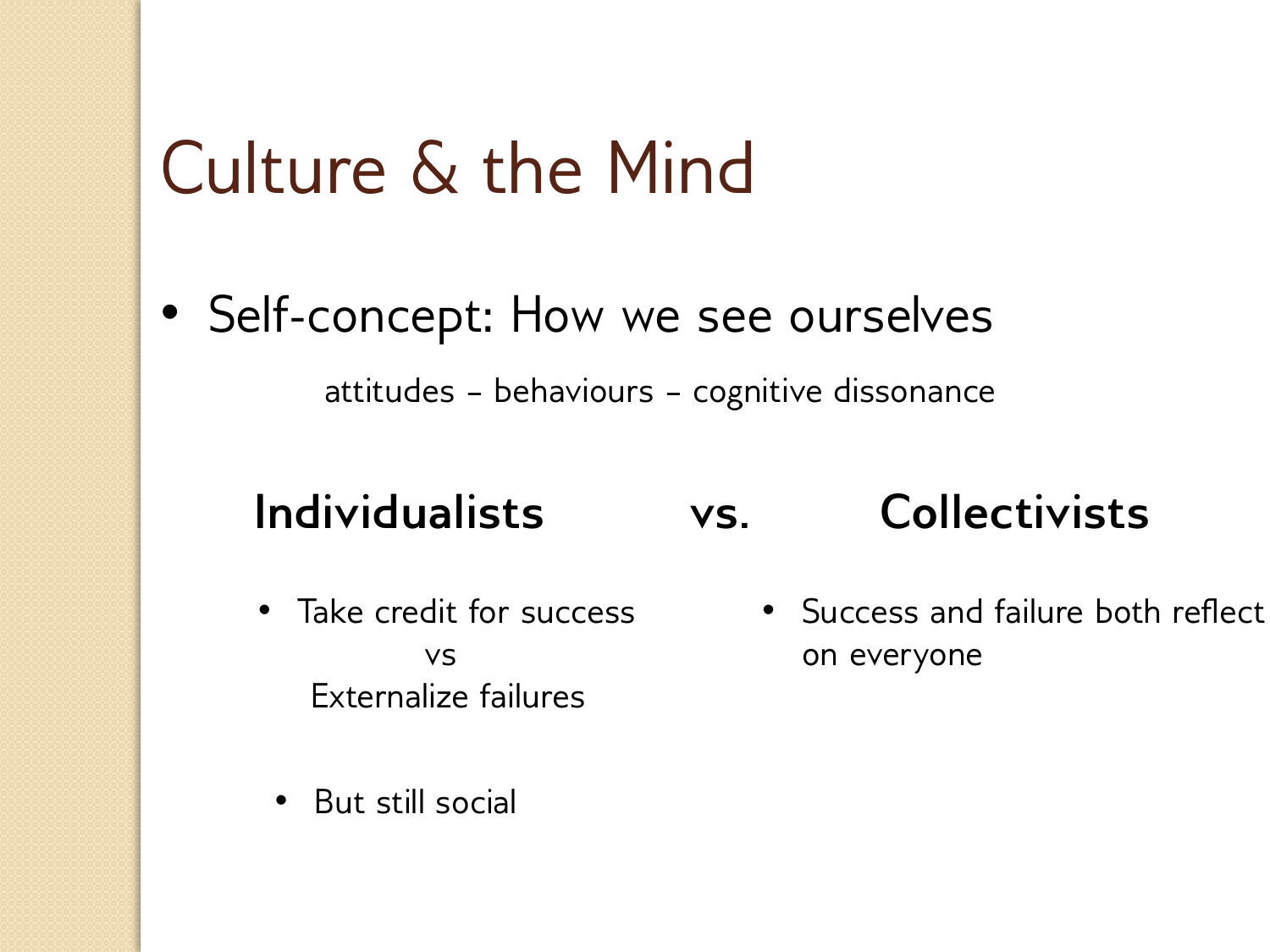

Culture & the Mind
Self-concept: How we see ourselves
attitudes – behaviours – cognitive dissonance
Individualists         vs.        Collectivists
Take credit for success
	vs
     Externalize failures
Success and failure both reflect
	on everyone

But still social